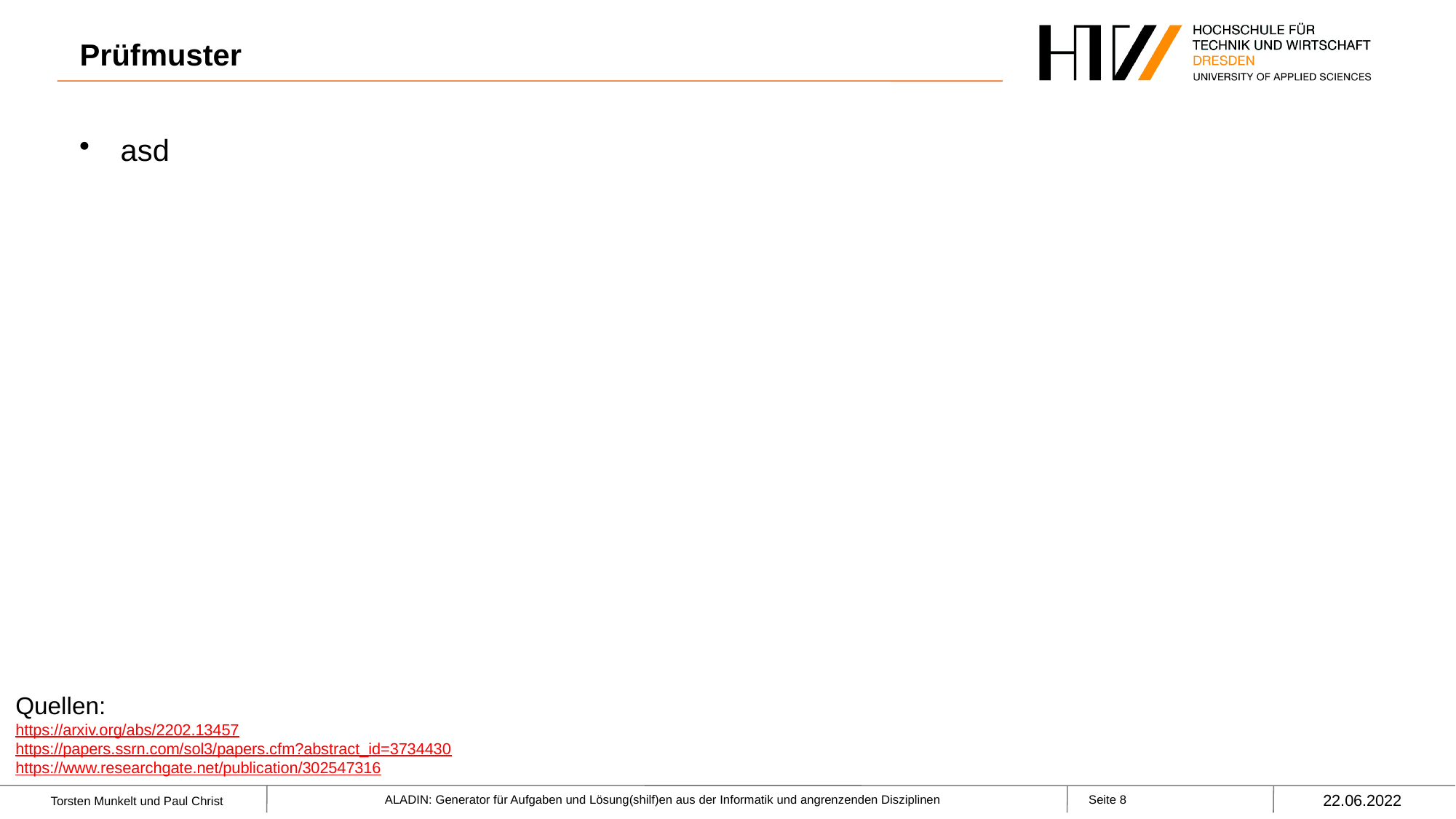

# Prüfmuster
asd
Quellen:
https://arxiv.org/abs/2202.13457
https://papers.ssrn.com/sol3/papers.cfm?abstract_id=3734430
https://www.researchgate.net/publication/302547316
22.06.2022